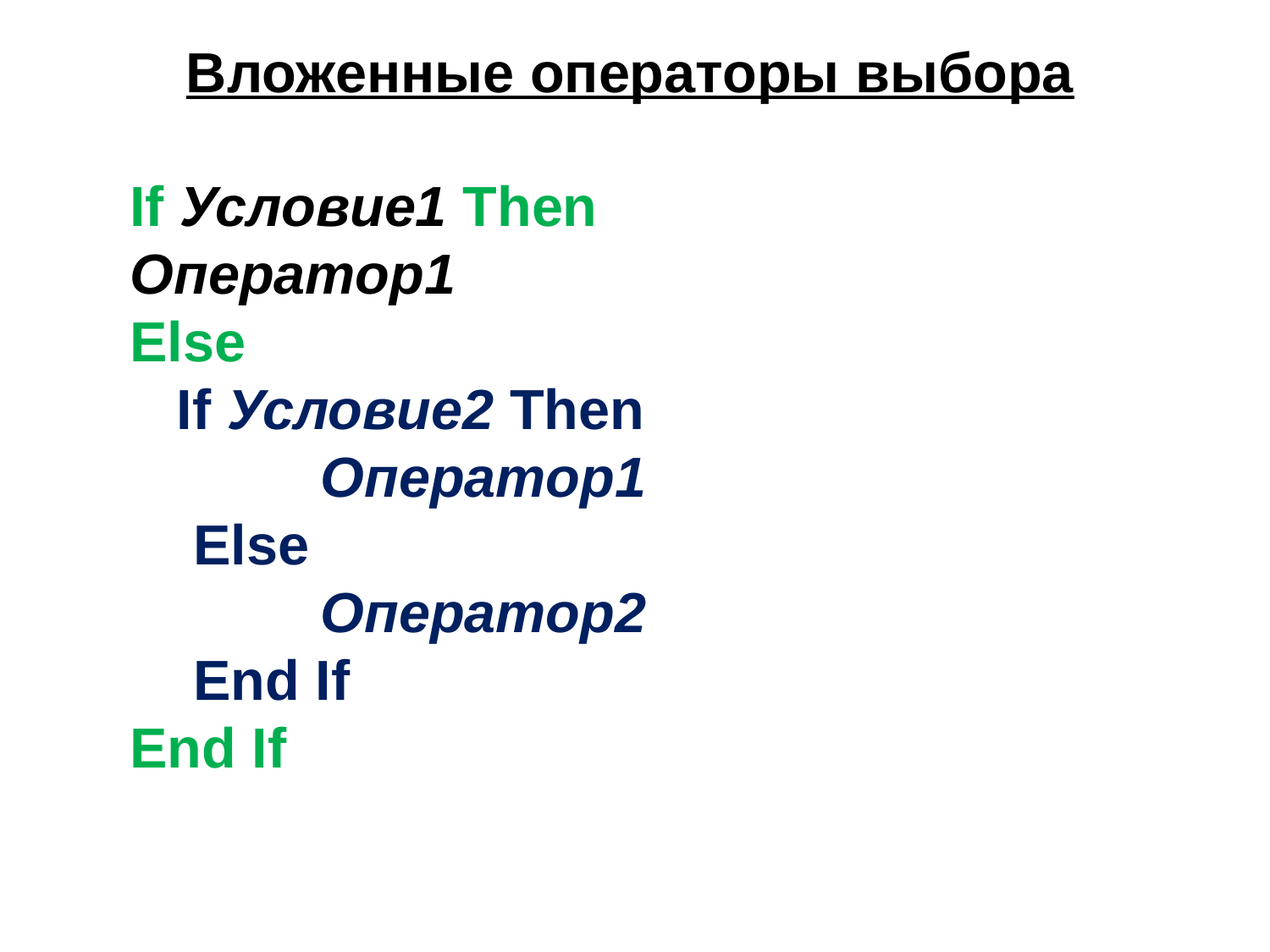

Вложенные операторы выбора
If Условие1 Then
Оператор1
Else
   If Условие2 Then
		Оператор1
	Else
		Оператор2
	End If
End If